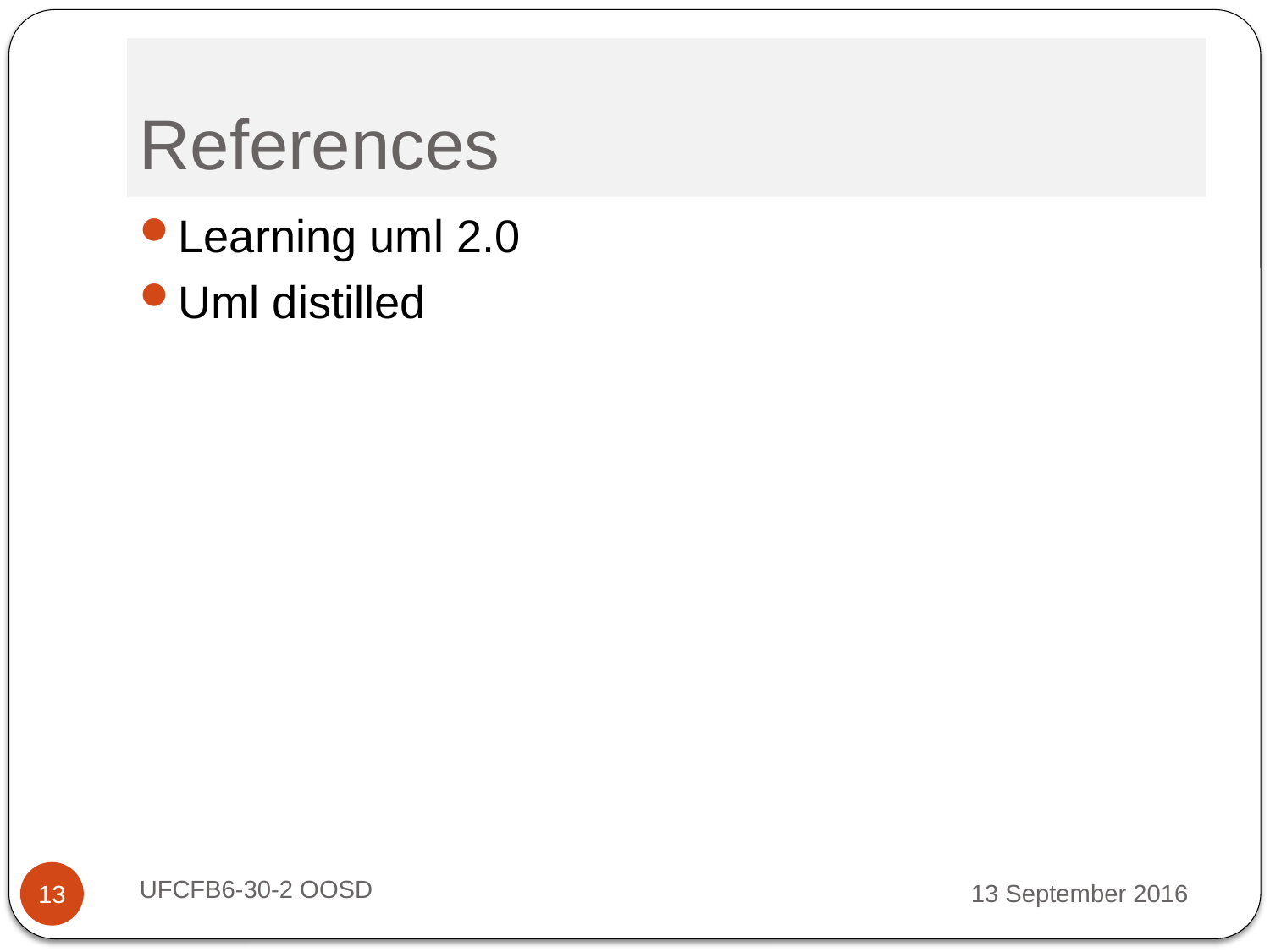

# References
Learning uml 2.0
Uml distilled
UFCFB6-30-2 OOSD
13 September 2016
13